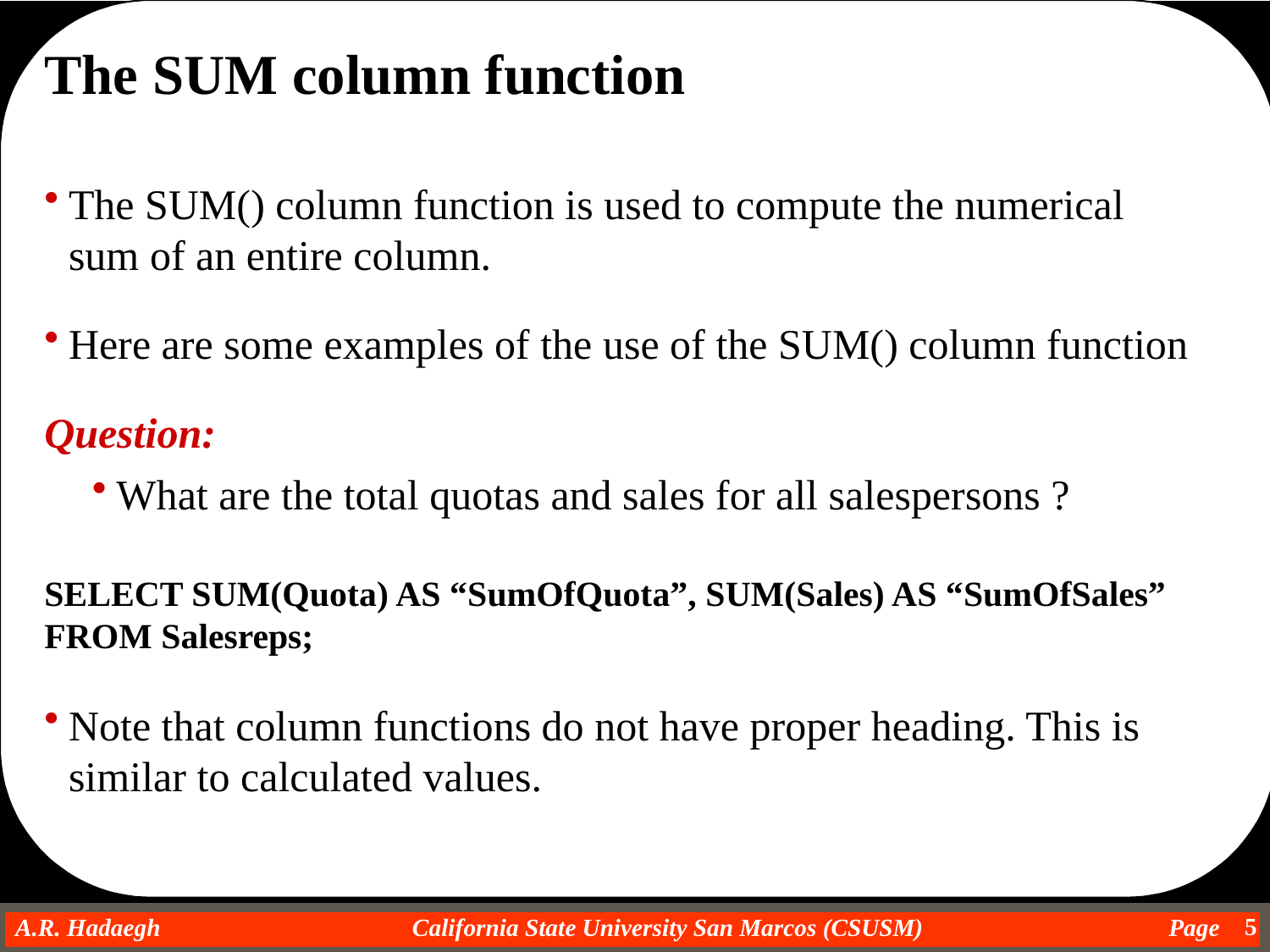

The SUM column function

The SUM() column function is used to compute the numerical sum of an entire column.

Here are some examples of the use of the SUM() column function

Question:
What are the total quotas and sales for all salespersons ?

SELECT SUM(Quota) AS “SumOfQuota”, SUM(Sales) AS “SumOfSales”
FROM Salesreps;

Note that column functions do not have proper heading. This is similar to calculated values.
5